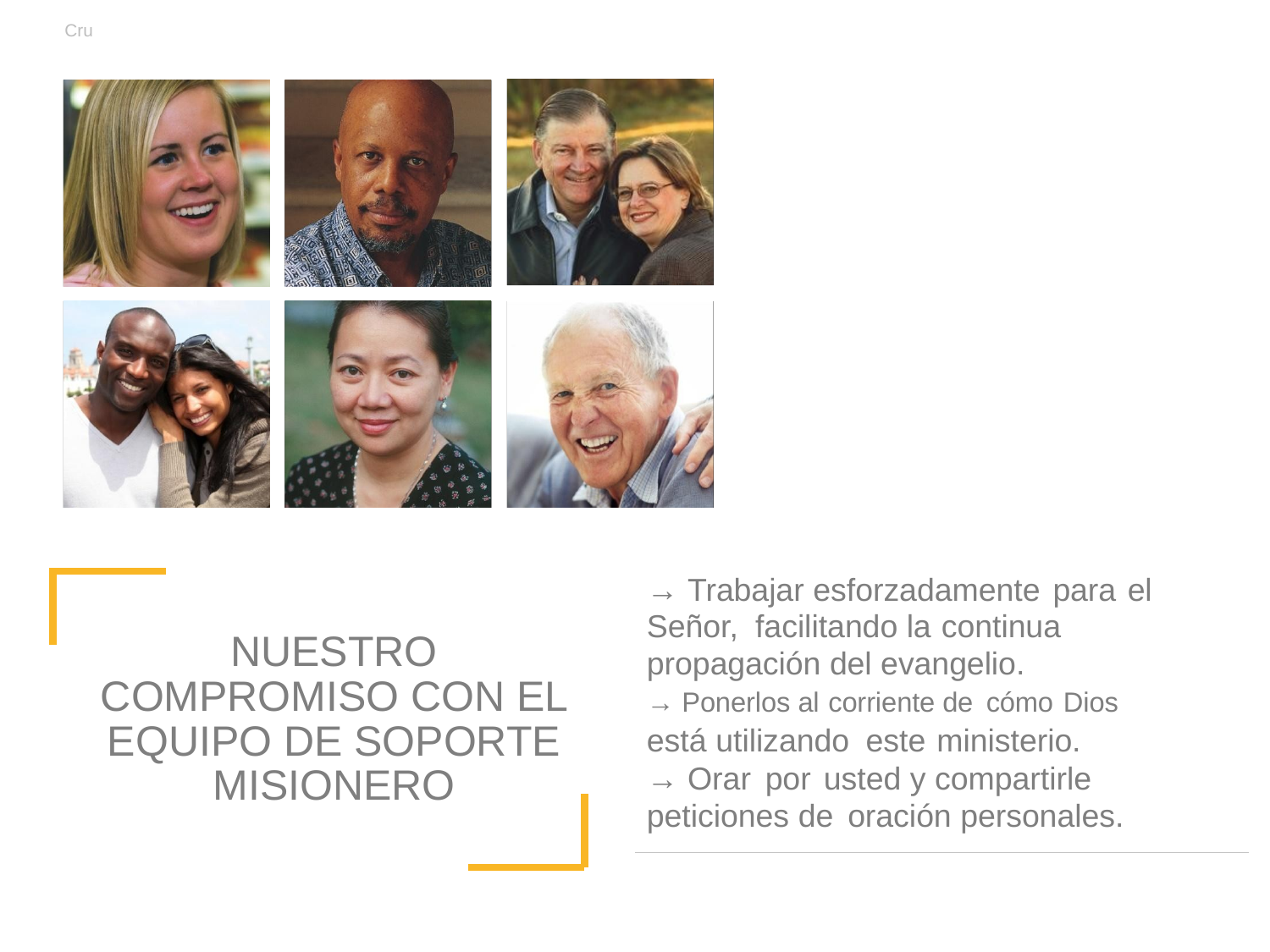

Cru

→ Trabajar esforzadamente para el Señor, facilitando la continua propagación del evangelio.
→ Ponerlos al corriente de cómo Dios está utilizando este ministerio.
→ Orar por usted y compartirle peticiones de oración personales.

NUESTRO COMPROMISO CON EL EQUIPO DE SOPORTE MISIONERO